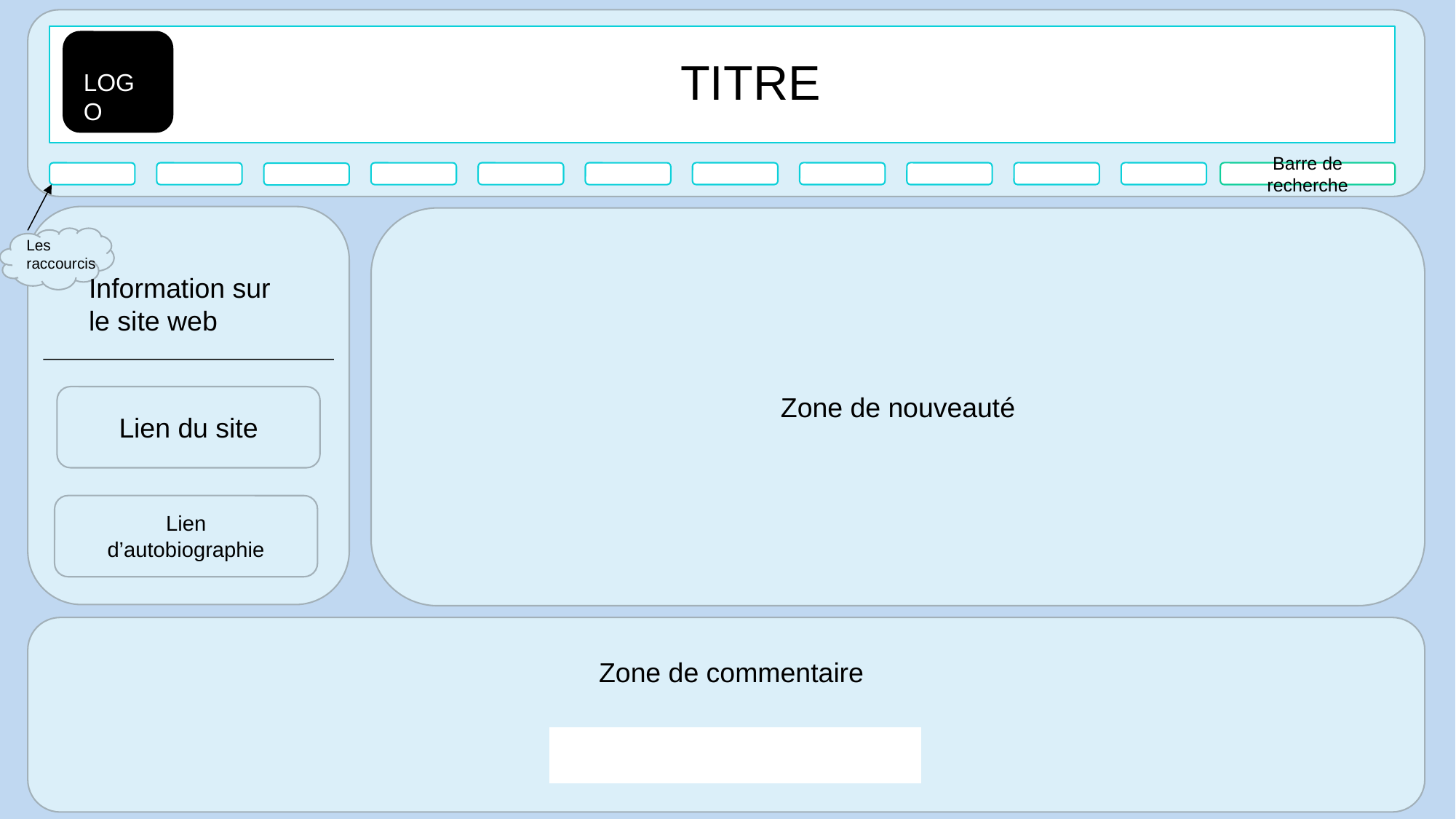

TITRE
LOGO

Barre de recherche

Zone de nouveauté

Les raccourcis

Information sur le site web
Lien du site

Lien d’autobiographie

Zone de commentaire